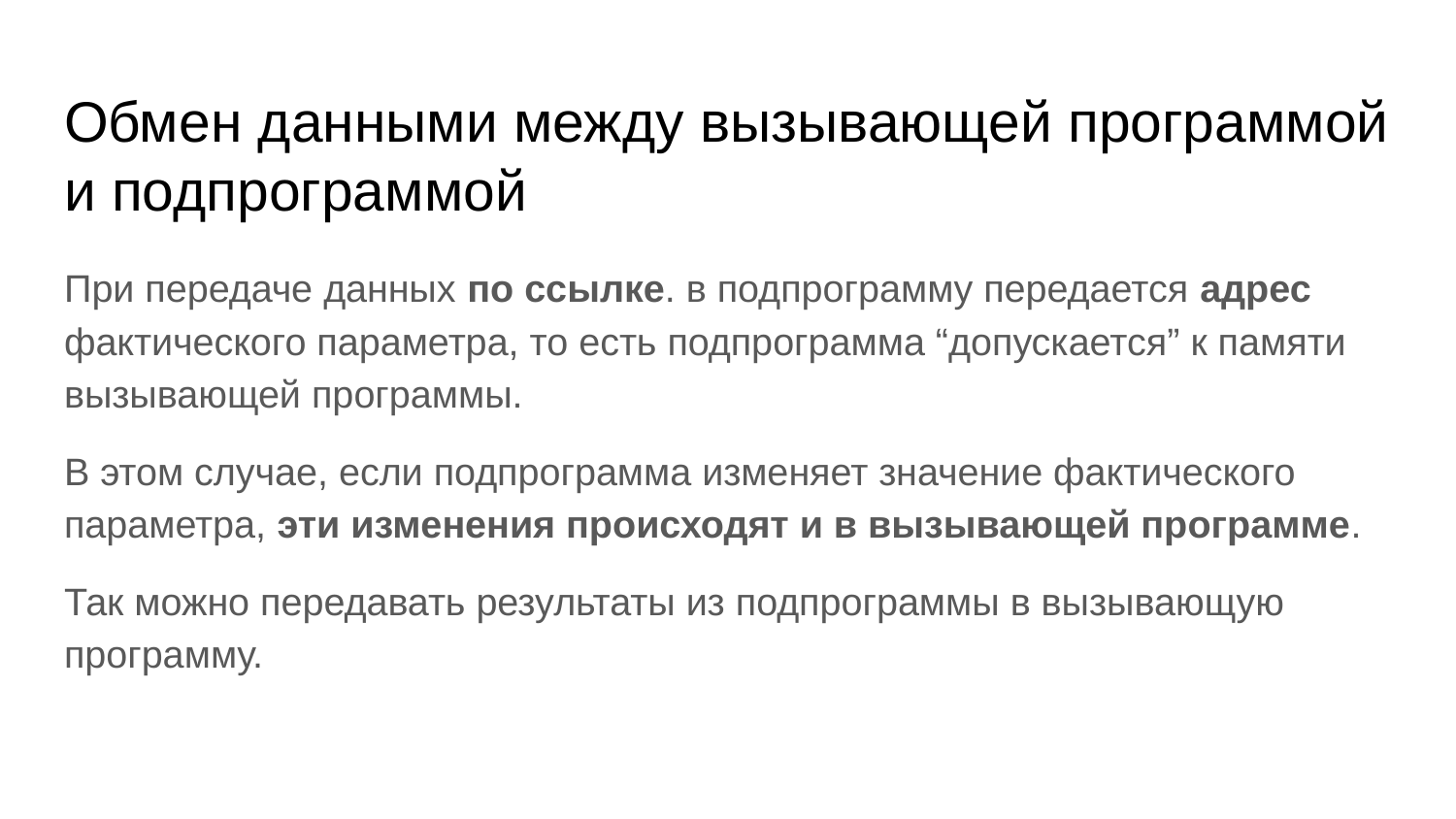

# Обмен данными между вызывающей программой и подпрограммой
При передаче данных по ссылке. в подпрограмму передается адрес фактического параметра, то есть подпрограмма “допускается” к памяти вызывающей программы.
В этом случае, если подпрограмма изменяет значение фактического параметра, эти изменения происходят и в вызывающей программе.
Так можно передавать результаты из подпрограммы в вызывающую программу.